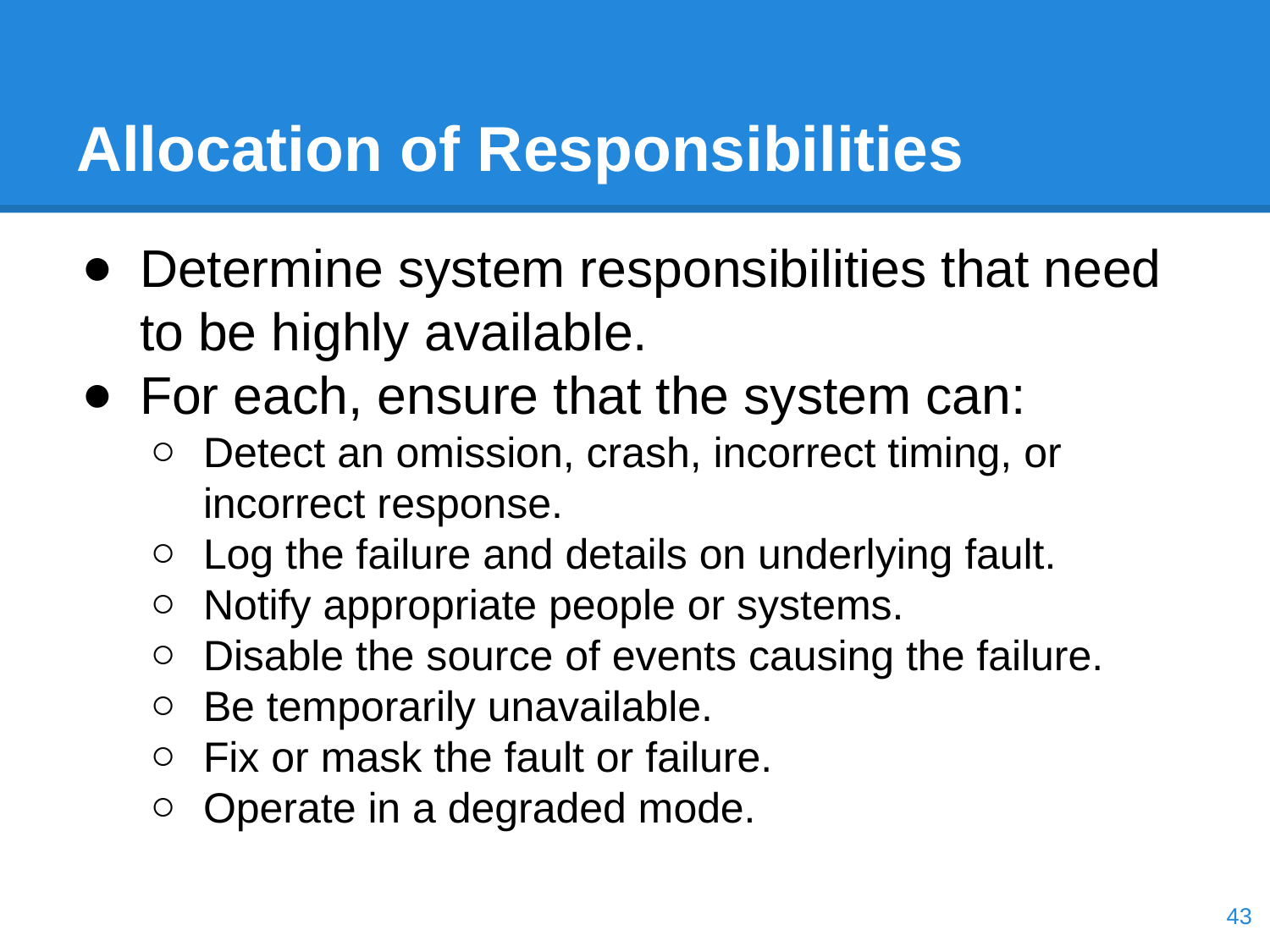

# Allocation of Responsibilities
Determine system responsibilities that need to be highly available.
For each, ensure that the system can:
Detect an omission, crash, incorrect timing, or incorrect response.
Log the failure and details on underlying fault.
Notify appropriate people or systems.
Disable the source of events causing the failure.
Be temporarily unavailable.
Fix or mask the fault or failure.
Operate in a degraded mode.
43